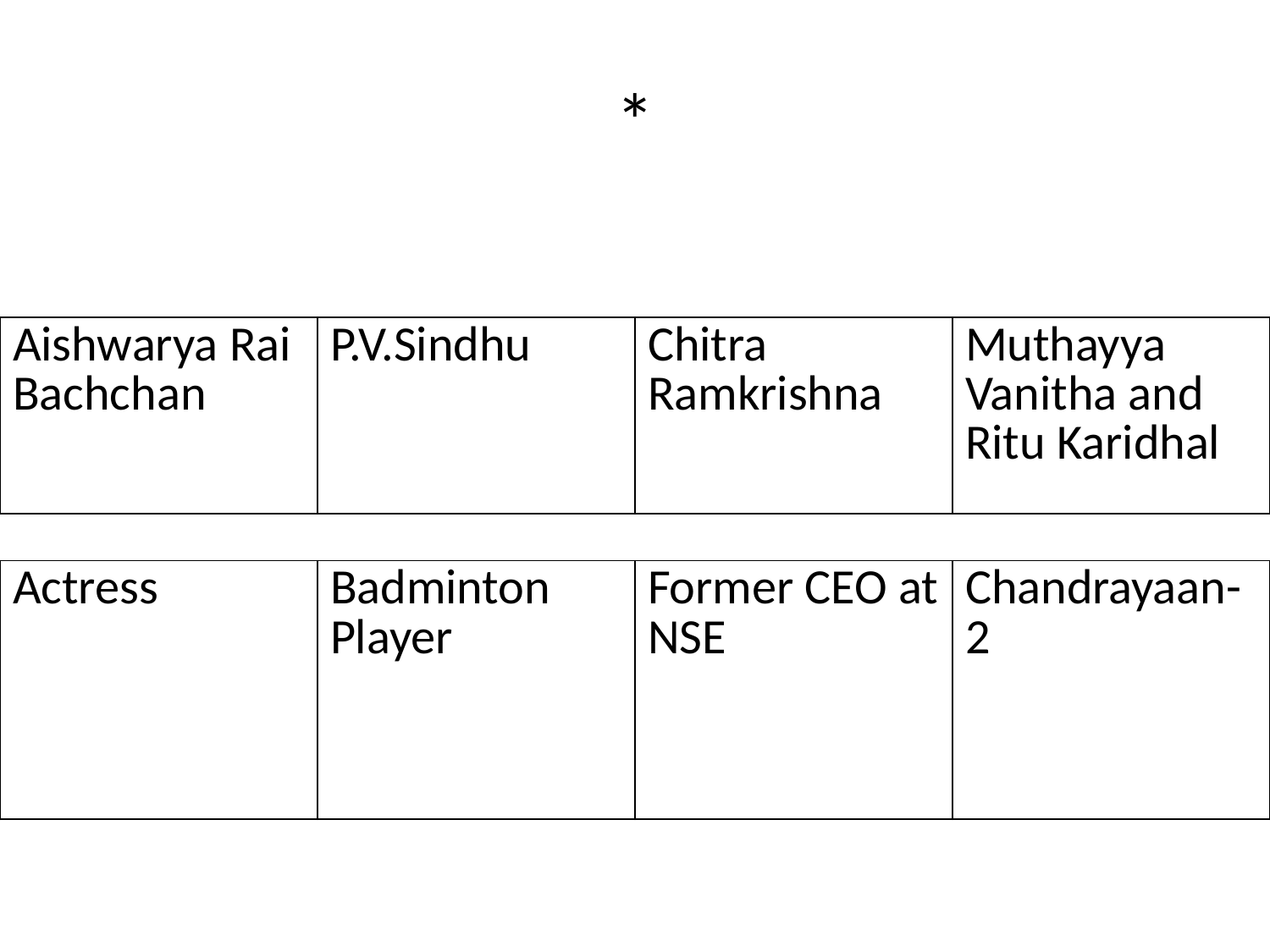

# *
| Aishwarya Rai Bachchan | P.V.Sindhu | Chitra Ramkrishna | Muthayya Vanitha and Ritu Karidhal |
| --- | --- | --- | --- |
| Actress | Badminton Player | Former CEO at NSE | Chandrayaan-2 |
| --- | --- | --- | --- |